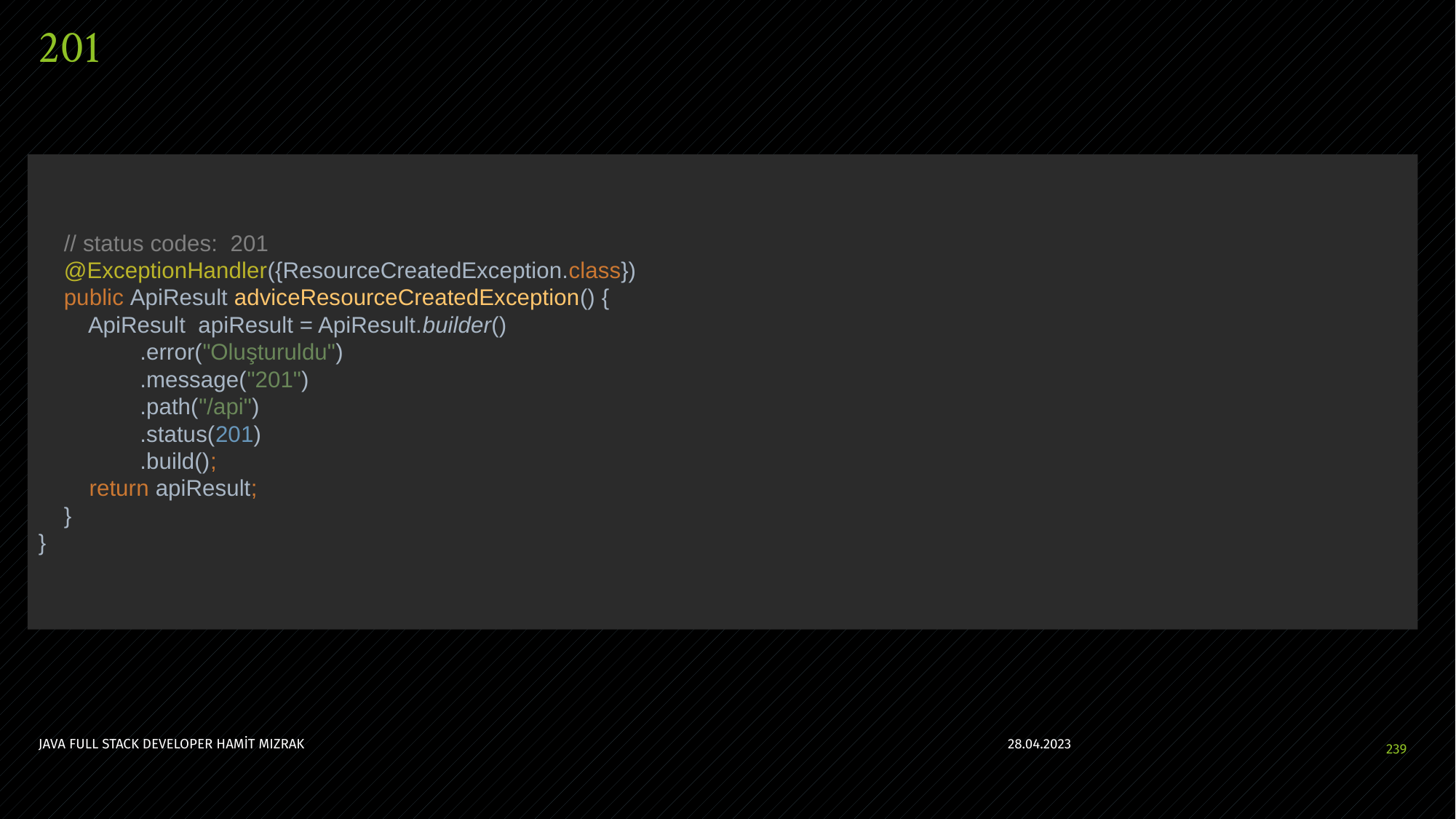

# 201
    // status codes:  201
    @ExceptionHandler({ResourceCreatedException.class})
    public ApiResult adviceResourceCreatedException() {
        ApiResult  apiResult = ApiResult.builder()
                .error("Oluşturuldu")
                .message("201")
                .path("/api")
                .status(201)
                .build();
        return apiResult;
    }
}
JAVA FULL STACK DEVELOPER HAMİT MIZRAK
28.04.2023
239